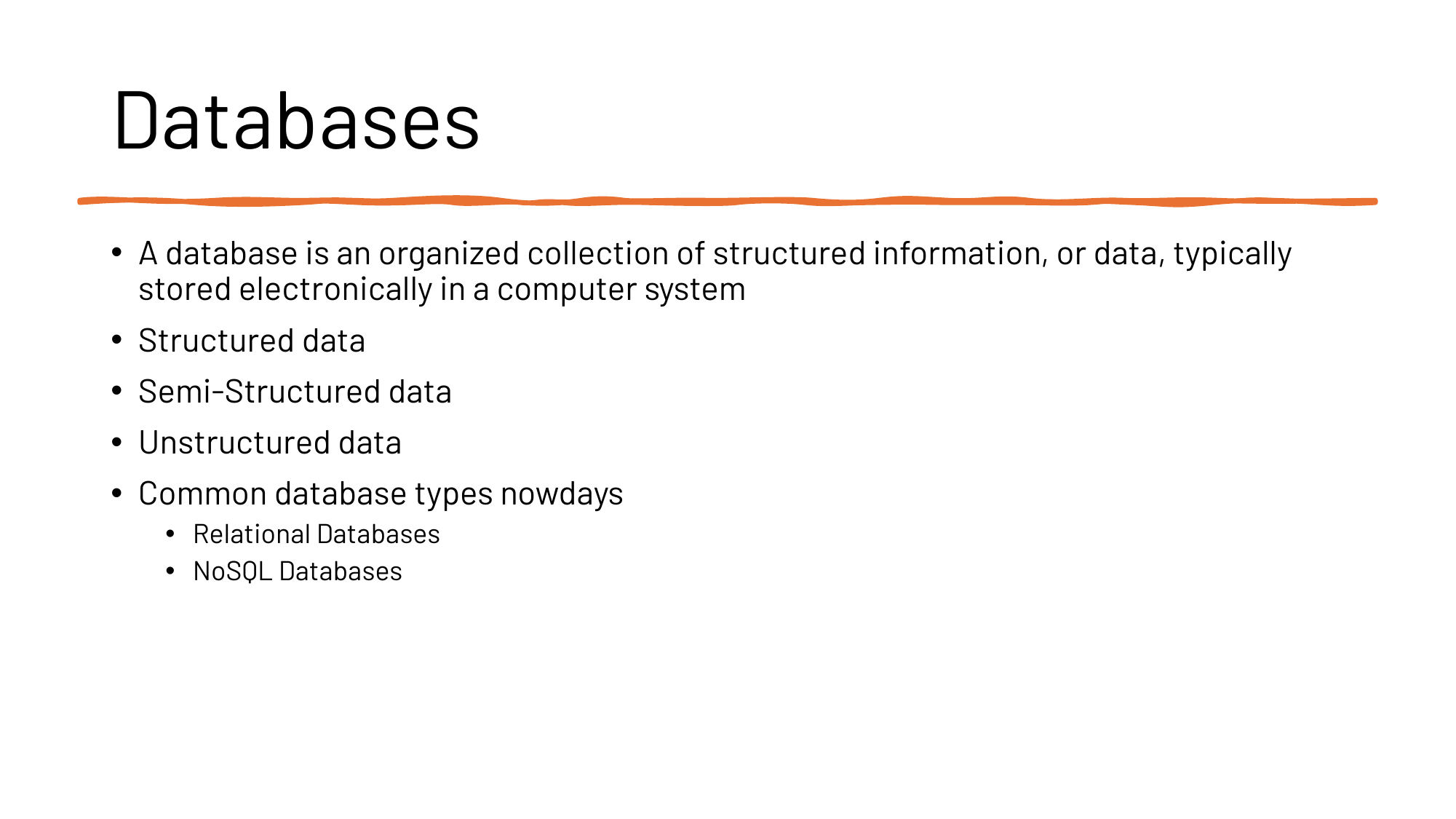

# Databases

A database is an organized collection of structured information, or data, typically stored electronically in a computer system
Structured data
Semi-Structured data
Unstructured data
Common database types nowdays
Relational Databases
NoSQL Databases